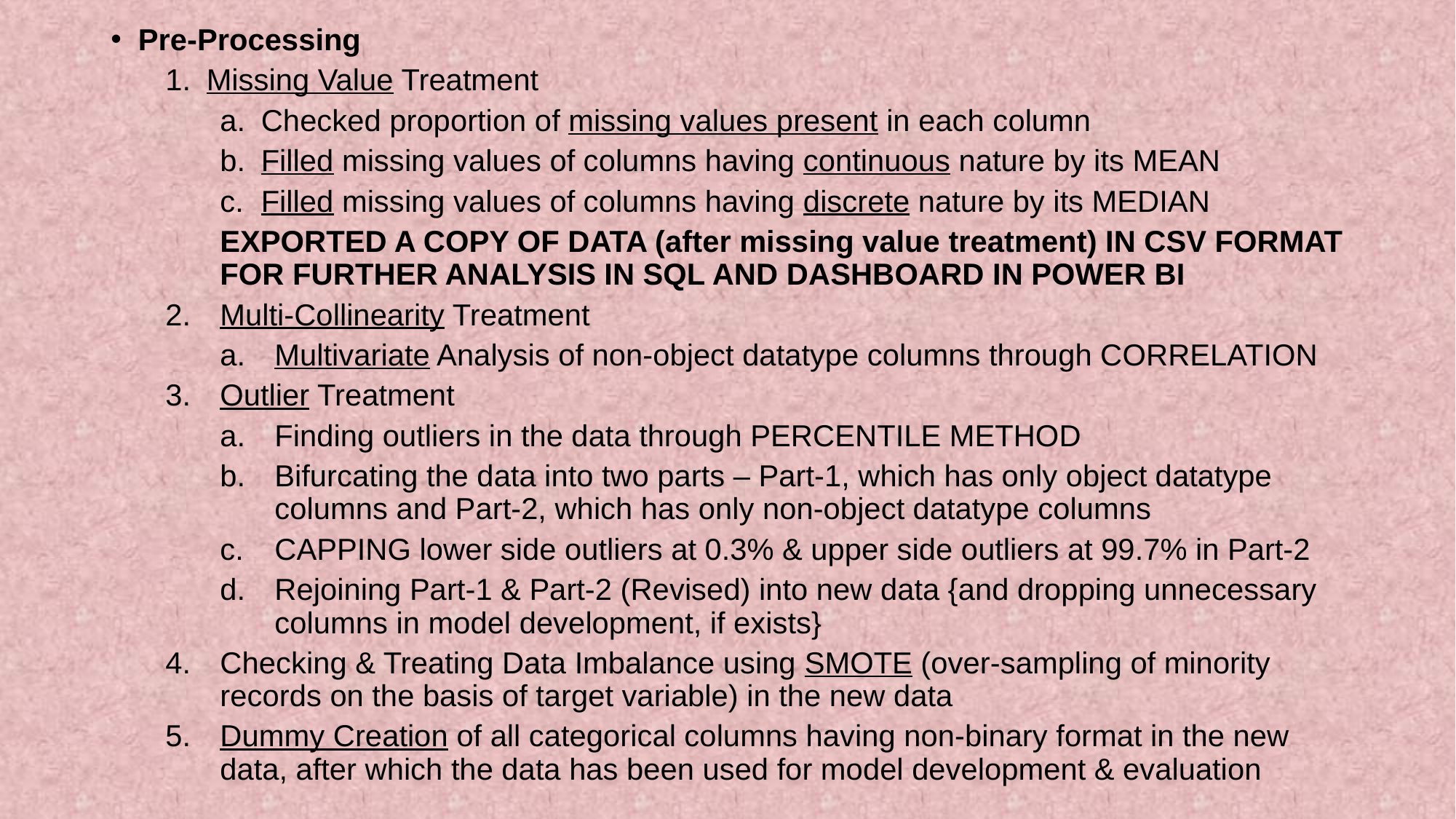

Pre-Processing
Missing Value Treatment
Checked proportion of missing values present in each column
Filled missing values of columns having continuous nature by its MEAN
Filled missing values of columns having discrete nature by its MEDIAN
EXPORTED A COPY OF DATA (after missing value treatment) IN CSV FORMAT FOR FURTHER ANALYSIS IN SQL AND DASHBOARD IN POWER BI
Multi-Collinearity Treatment
Multivariate Analysis of non-object datatype columns through CORRELATION
Outlier Treatment
Finding outliers in the data through PERCENTILE METHOD
Bifurcating the data into two parts – Part-1, which has only object datatype columns and Part-2, which has only non-object datatype columns
CAPPING lower side outliers at 0.3% & upper side outliers at 99.7% in Part-2
Rejoining Part-1 & Part-2 (Revised) into new data {and dropping unnecessary columns in model development, if exists}
Checking & Treating Data Imbalance using SMOTE (over-sampling of minority records on the basis of target variable) in the new data
Dummy Creation of all categorical columns having non-binary format in the new data, after which the data has been used for model development & evaluation